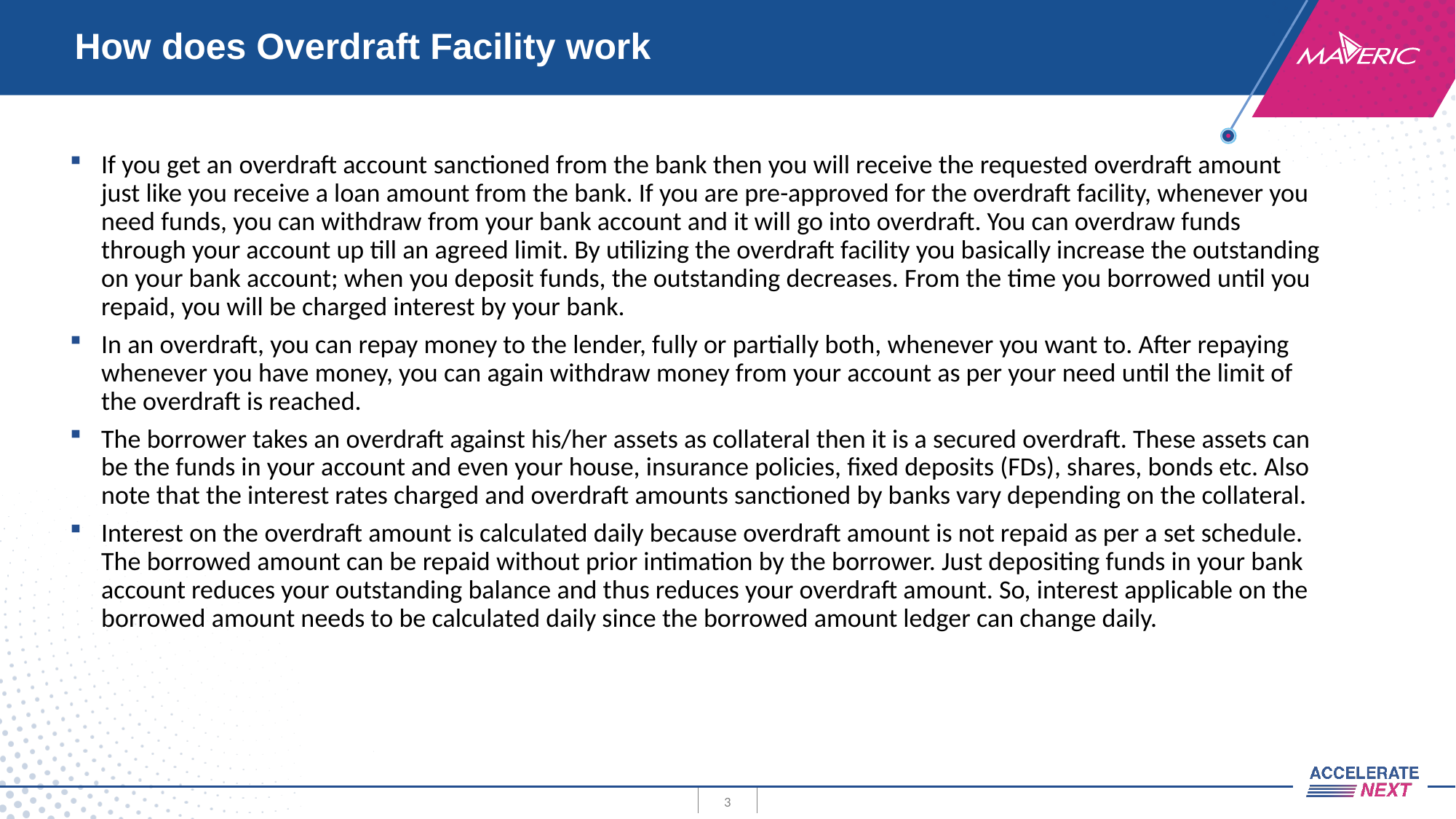

# How does Overdraft Facility work
If you get an overdraft account sanctioned from the bank then you will receive the requested overdraft amount just like you receive a loan amount from the bank. If you are pre-approved for the overdraft facility, whenever you need funds, you can withdraw from your bank account and it will go into overdraft. You can overdraw funds through your account up till an agreed limit. By utilizing the overdraft facility you basically increase the outstanding on your bank account; when you deposit funds, the outstanding decreases. From the time you borrowed until you repaid, you will be charged interest by your bank.
In an overdraft, you can repay money to the lender, fully or partially both, whenever you want to. After repaying whenever you have money, you can again withdraw money from your account as per your need until the limit of the overdraft is reached.
The borrower takes an overdraft against his/her assets as collateral then it is a secured overdraft. These assets can be the funds in your account and even your house, insurance policies, fixed deposits (FDs), shares, bonds etc. Also note that the interest rates charged and overdraft amounts sanctioned by banks vary depending on the collateral.
Interest on the overdraft amount is calculated daily because overdraft amount is not repaid as per a set schedule. The borrowed amount can be repaid without prior intimation by the borrower. Just depositing funds in your bank account reduces your outstanding balance and thus reduces your overdraft amount. So, interest applicable on the borrowed amount needs to be calculated daily since the borrowed amount ledger can change daily.

3